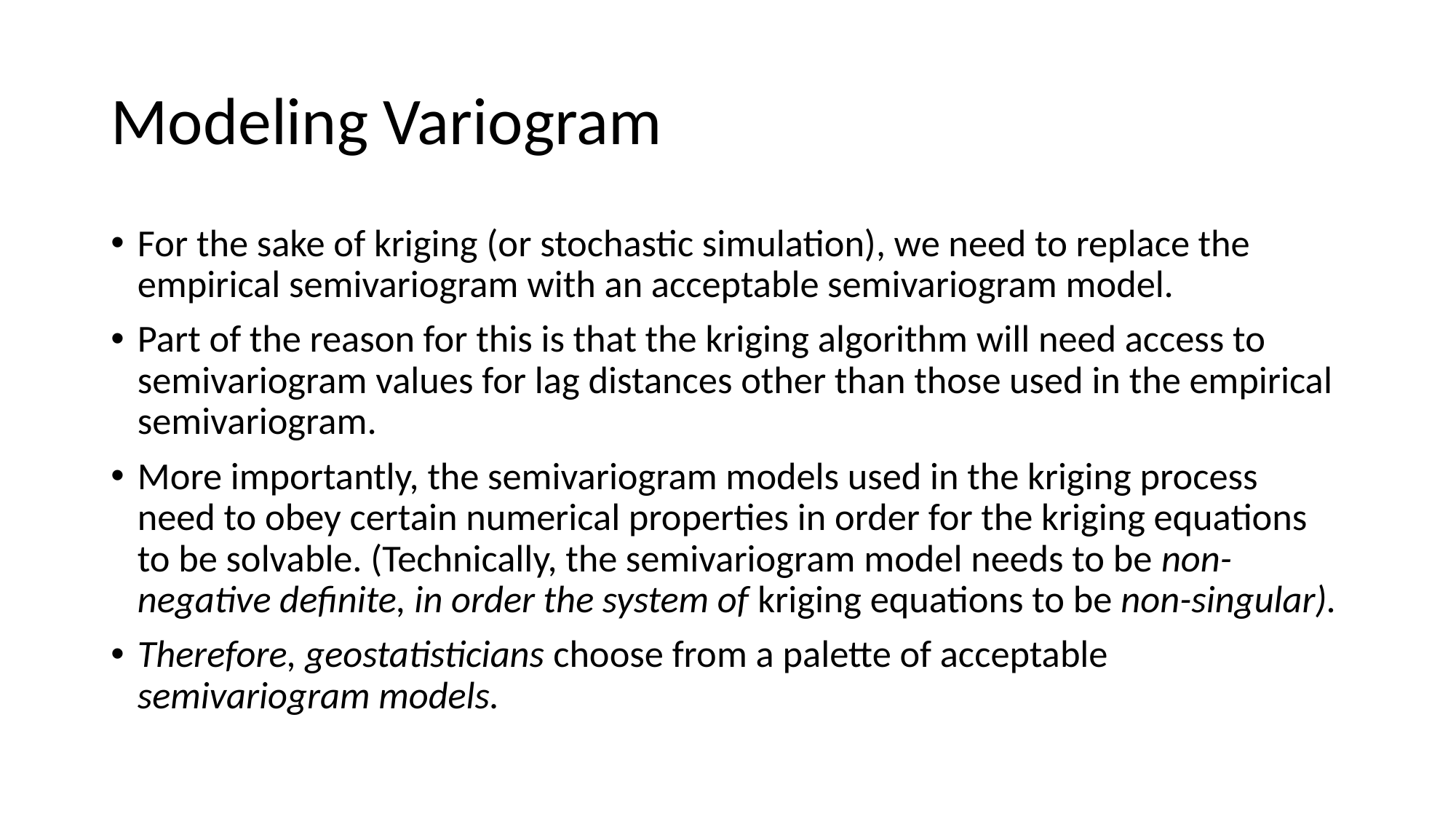

# Modeling Variogram
For the sake of kriging (or stochastic simulation), we need to replace the empirical semivariogram with an acceptable semivariogram model.
Part of the reason for this is that the kriging algorithm will need access to semivariogram values for lag distances other than those used in the empirical semivariogram.
More importantly, the semivariogram models used in the kriging process need to obey certain numerical properties in order for the kriging equations to be solvable. (Technically, the semivariogram model needs to be non-negative definite, in order the system of kriging equations to be non-singular).
Therefore, geostatisticians choose from a palette of acceptable semivariogram models.